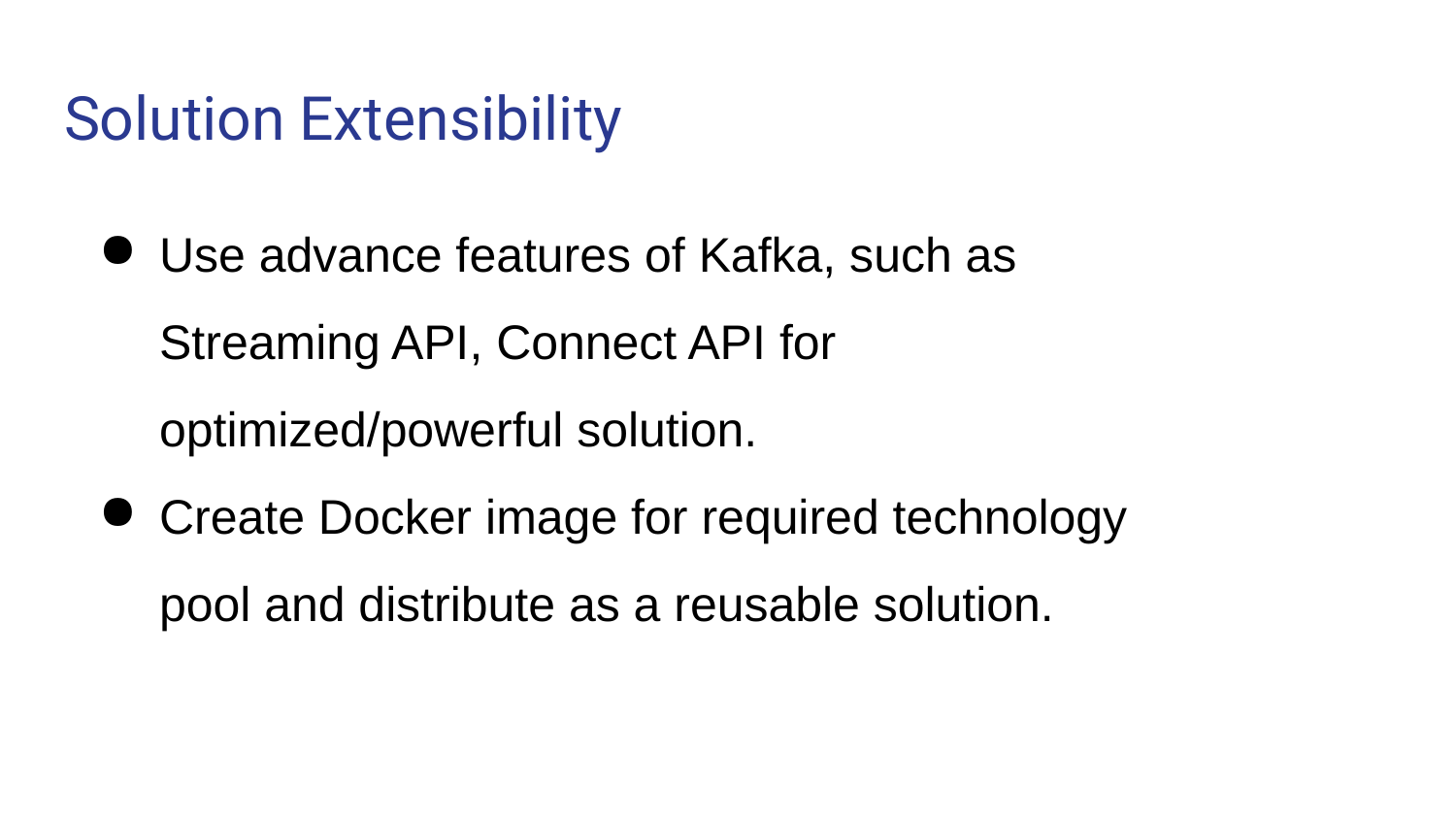

# Solution Extensibility
Use advance features of Kafka, such as Streaming API, Connect API for optimized/powerful solution.
Create Docker image for required technology pool and distribute as a reusable solution.